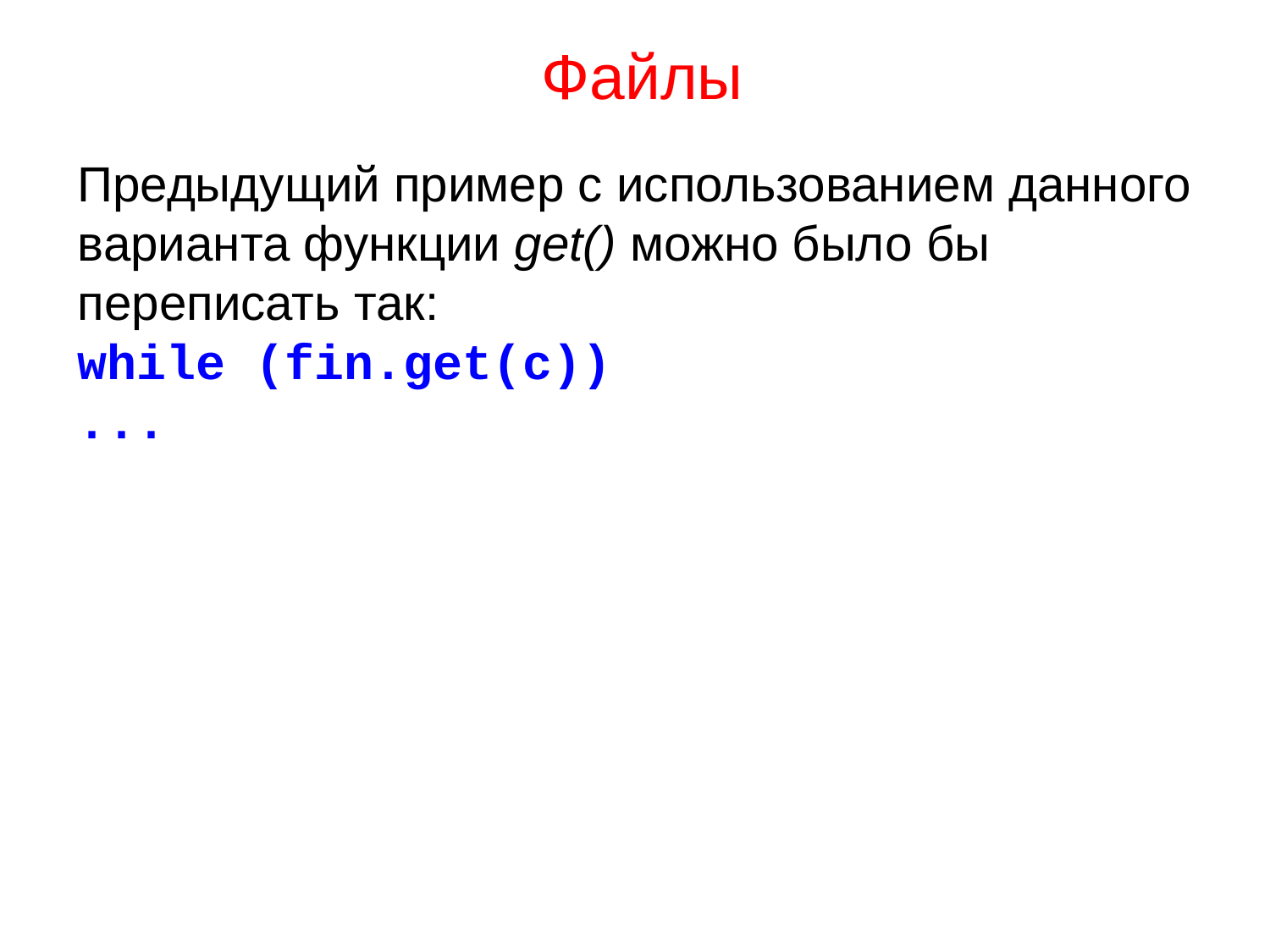

# Файлы
Предыдущий пример с использованием данного варианта функции get() можно было бы переписать так:
while (fin.get(c))
...